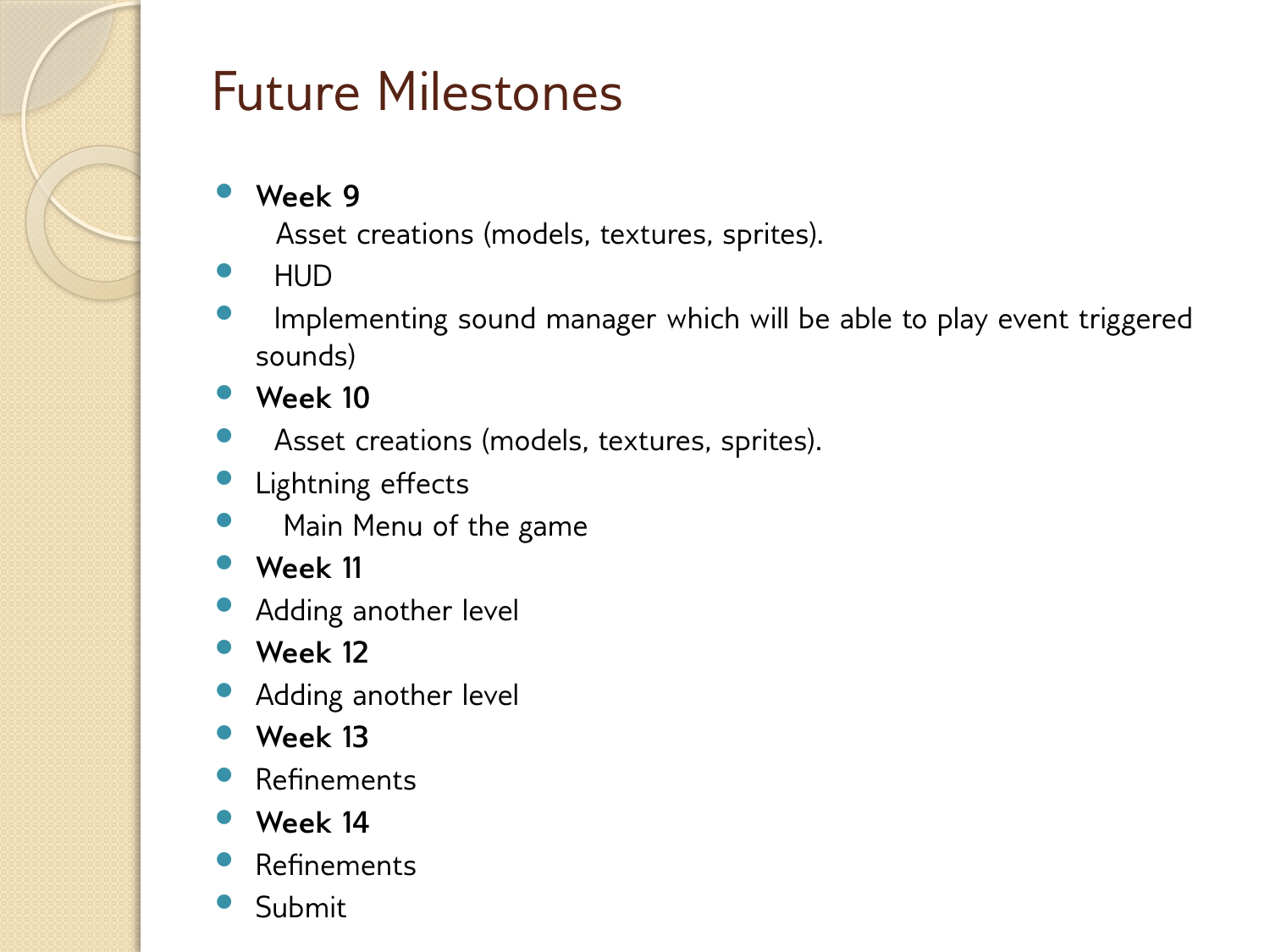

# Future Milestones
Week 9
  Asset creations (models, textures, sprites).
  HUD
  Implementing sound manager which will be able to play event triggered sounds)
Week 10
  Asset creations (models, textures, sprites).
Lightning effects
   Main Menu of the game
Week 11
Adding another level
Week 12
Adding another level
Week 13
Refinements
Week 14
Refinements
Submit